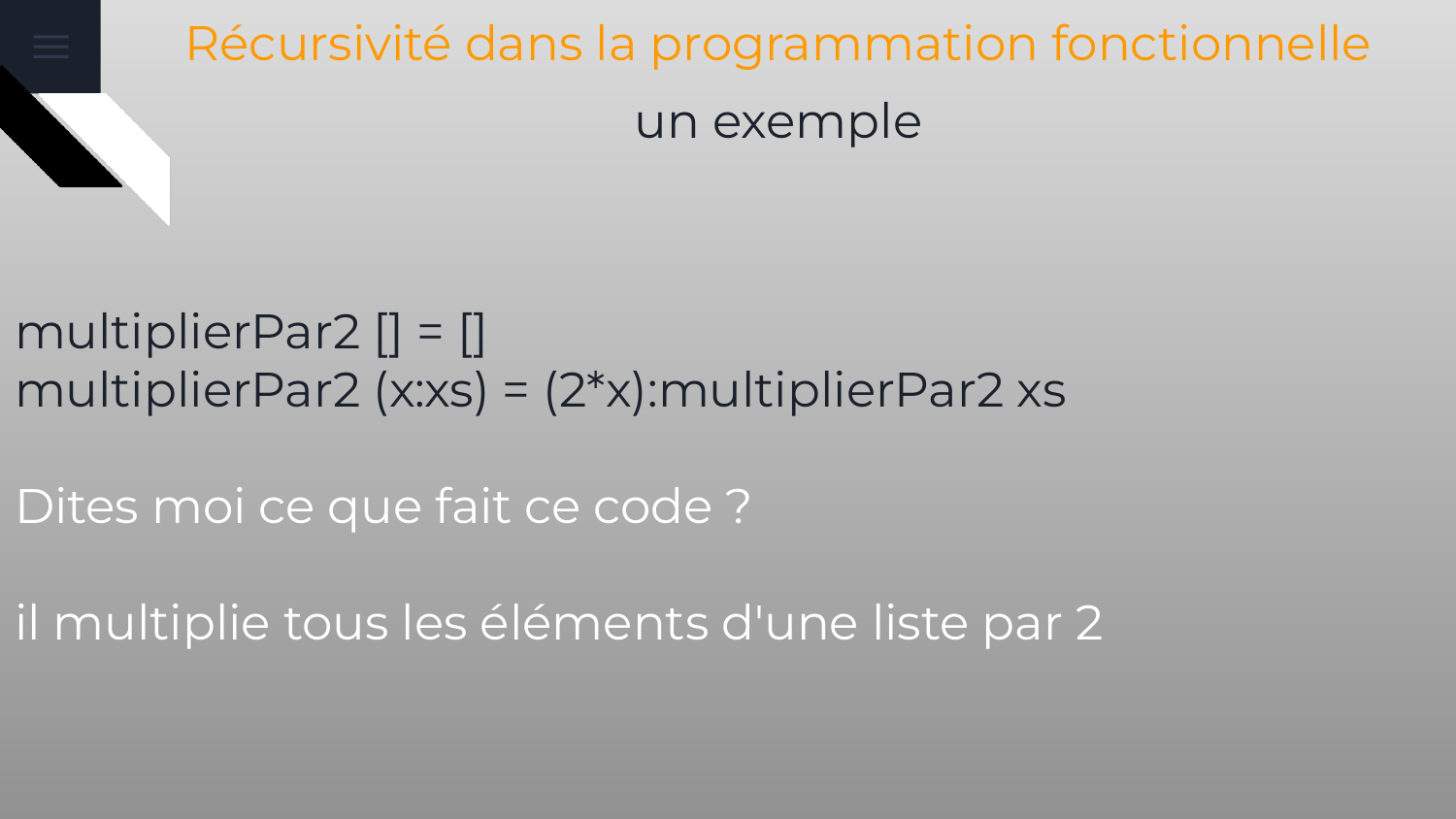

# Récursivité dans la programmation fonctionnelle

un exemple
multiplierPar2 [] = []
multiplierPar2 (x:xs) = (2*x):multiplierPar2 xs

Dites moi ce que fait ce code ?

il multiplie tous les éléments d'une liste par 2